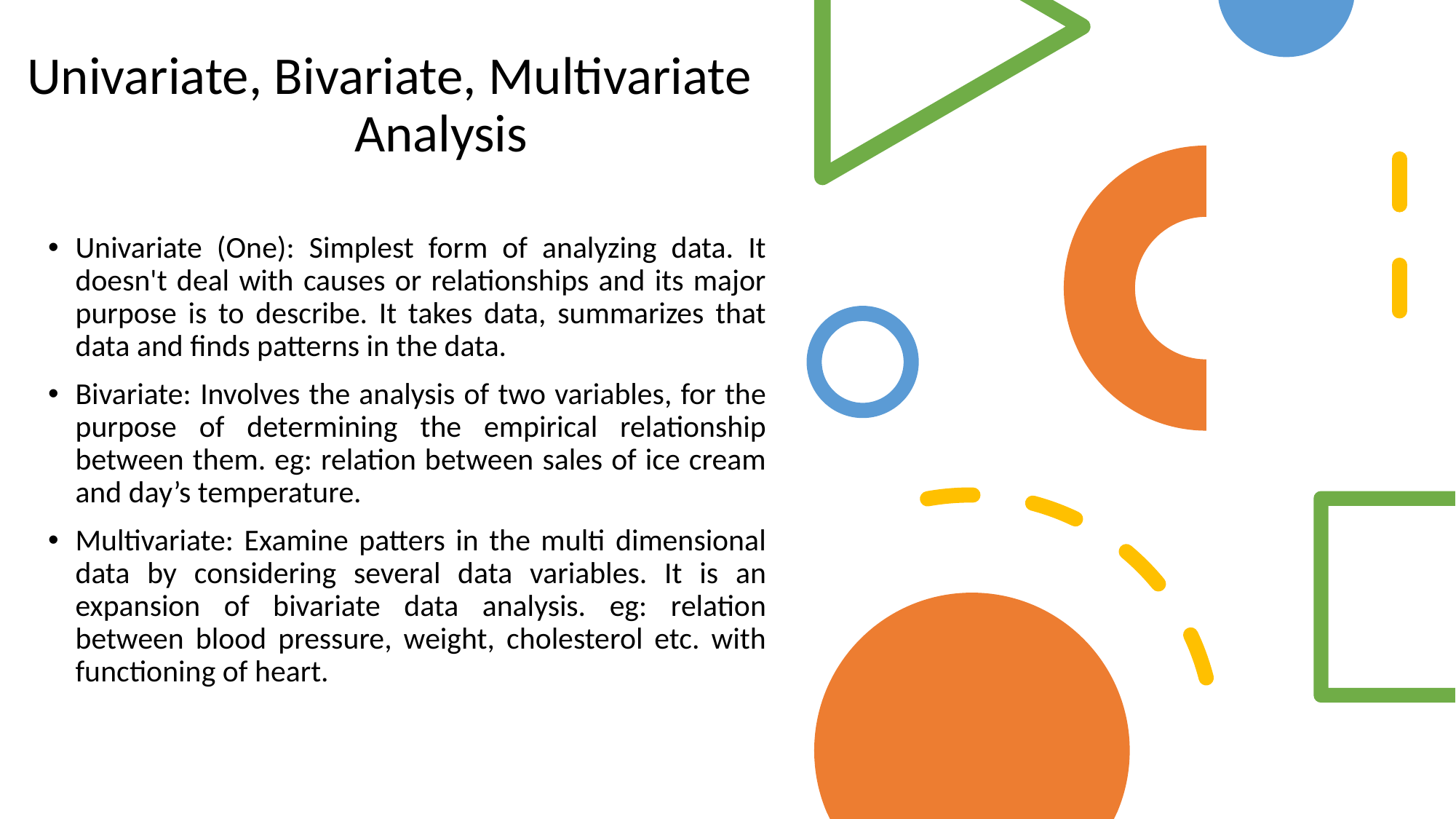

# Univariate, Bivariate, Multivariate Analysis

Univariate (One): Simplest form of analyzing data. It doesn't deal with causes or relationships and its major purpose is to describe. It takes data, summarizes that data and finds patterns in the data.
Bivariate: Involves the analysis of two variables, for the purpose of determining the empirical relationship between them. eg: relation between sales of ice cream and day’s temperature.
Multivariate: Examine patters in the multi dimensional data by considering several data variables. It is an expansion of bivariate data analysis. eg: relation between blood pressure, weight, cholesterol etc. with functioning of heart.